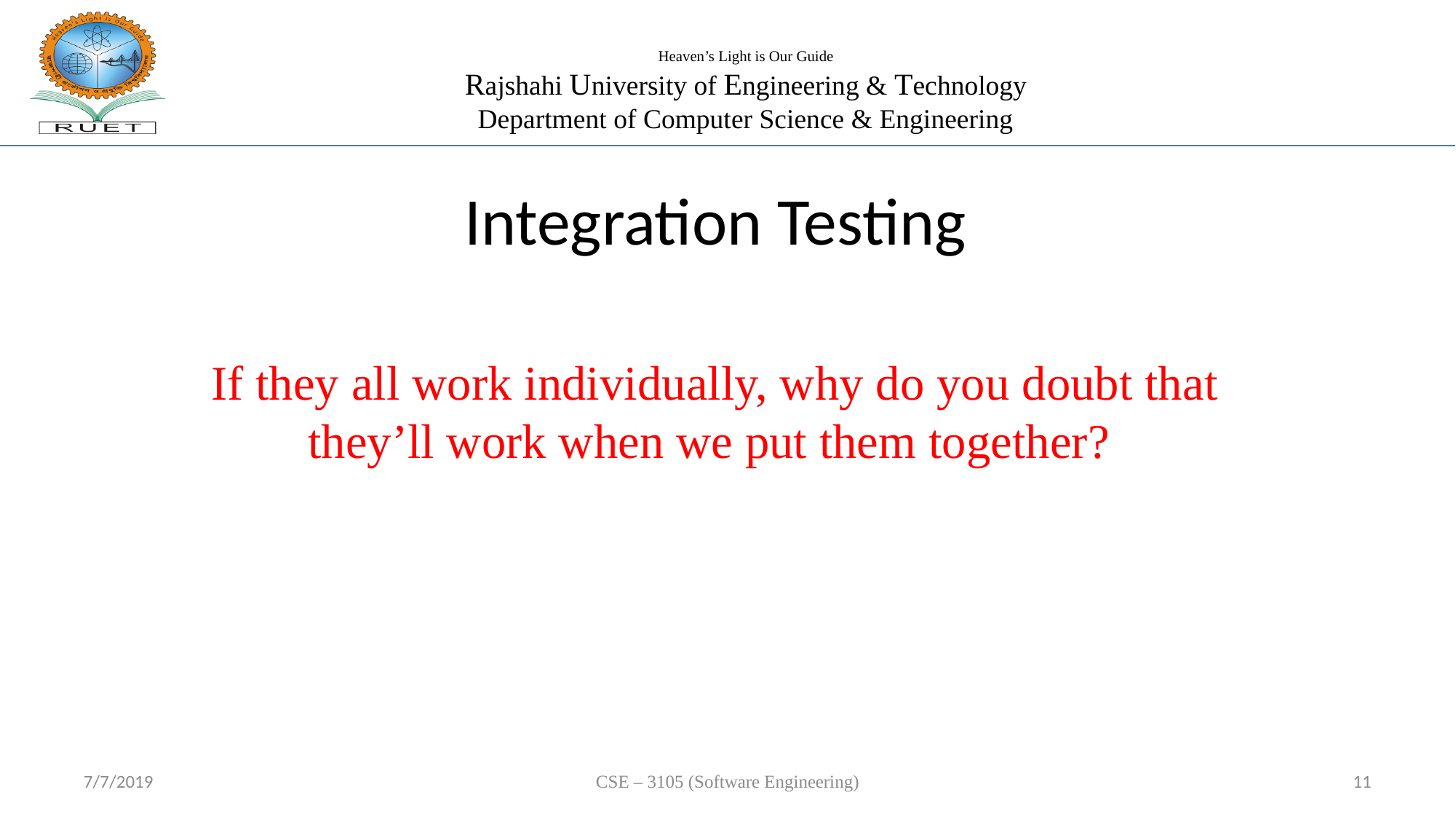

# Integration Testing
If they all work individually, why do you doubt that
they’ll work when we put them together?
7/7/2019